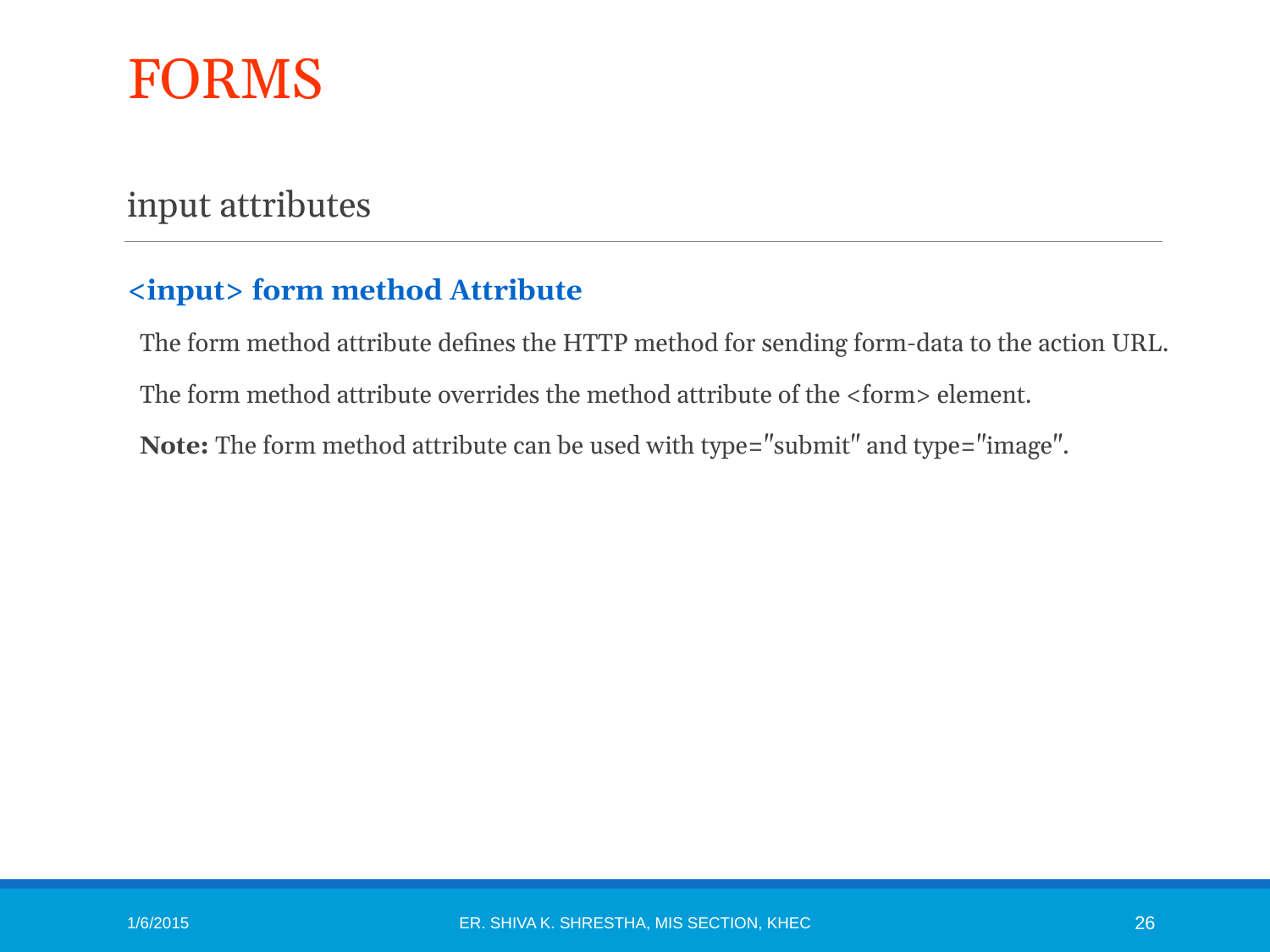

# FORMS
input attributes
<input> form method Attribute
The form method attribute defines the HTTP method for sending form-data to the action URL.
The form method attribute overrides the method attribute of the <form> element.
Note: The form method attribute can be used with type="submit" and type="image".

1/6/2015
Er. Shiva K. Shrestha, MIS Section, KhEC
26